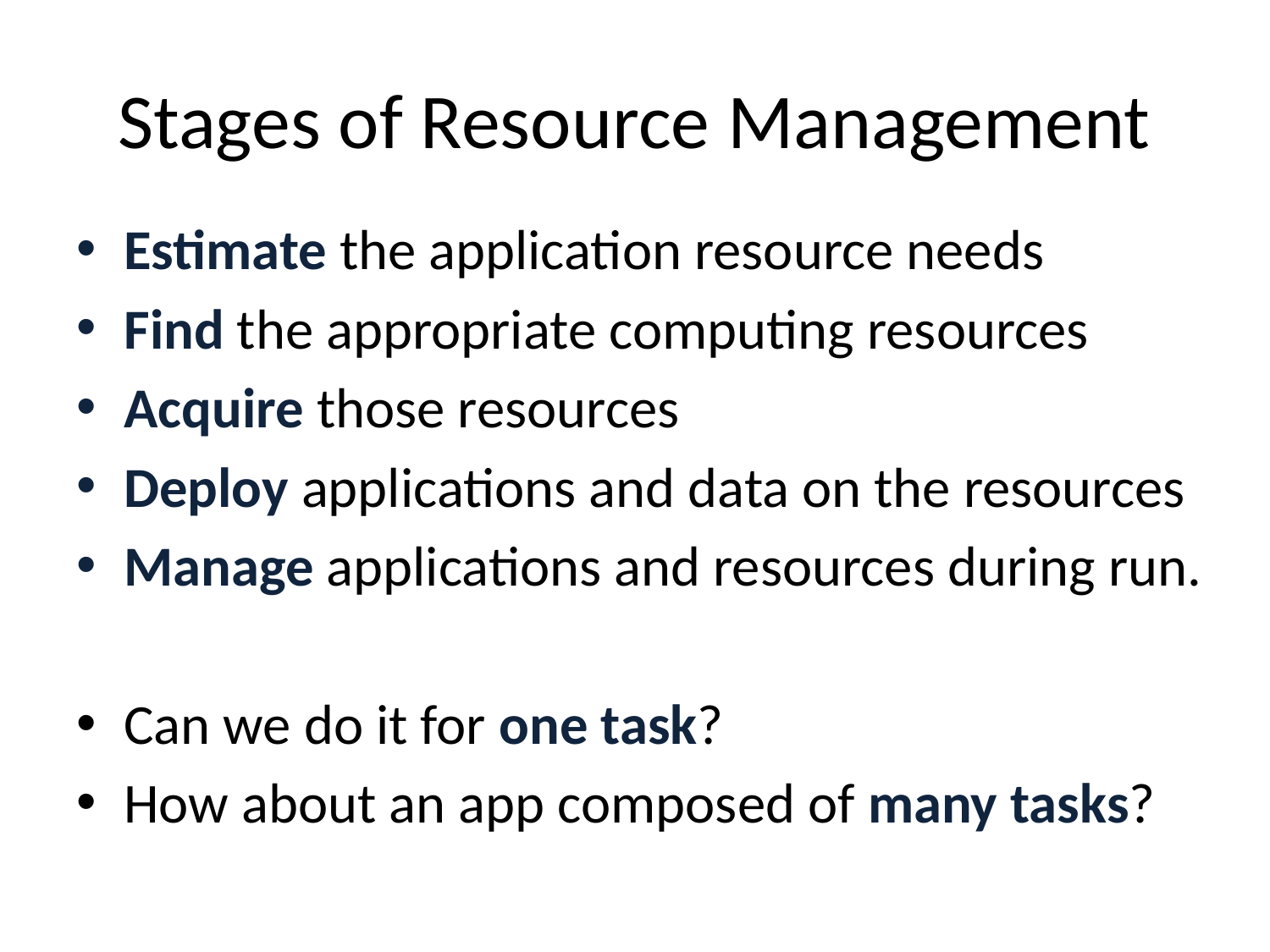

# Stages of Resource Management
Estimate the application resource needs
Find the appropriate computing resources
Acquire those resources
Deploy applications and data on the resources
Manage applications and resources during run.

Can we do it for one task?
How about an app composed of many tasks?